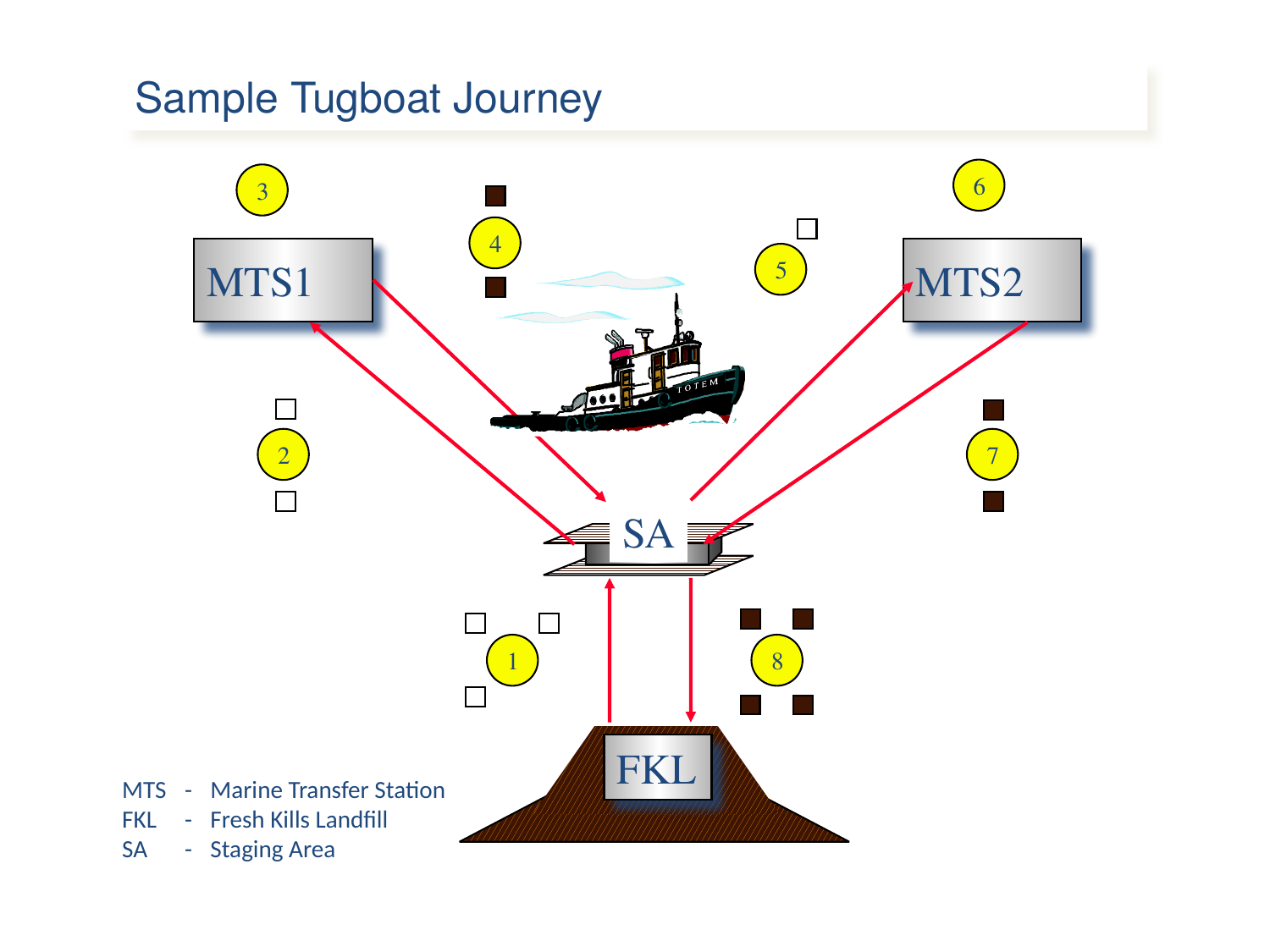

Sample Tugboat Journey
6
3

4

MTS1
MTS2
5

2
7

SA

1
8

FKL
MTS	-	Marine Transfer Station
FKL	-	Fresh Kills Landfill
SA	-	Staging Area